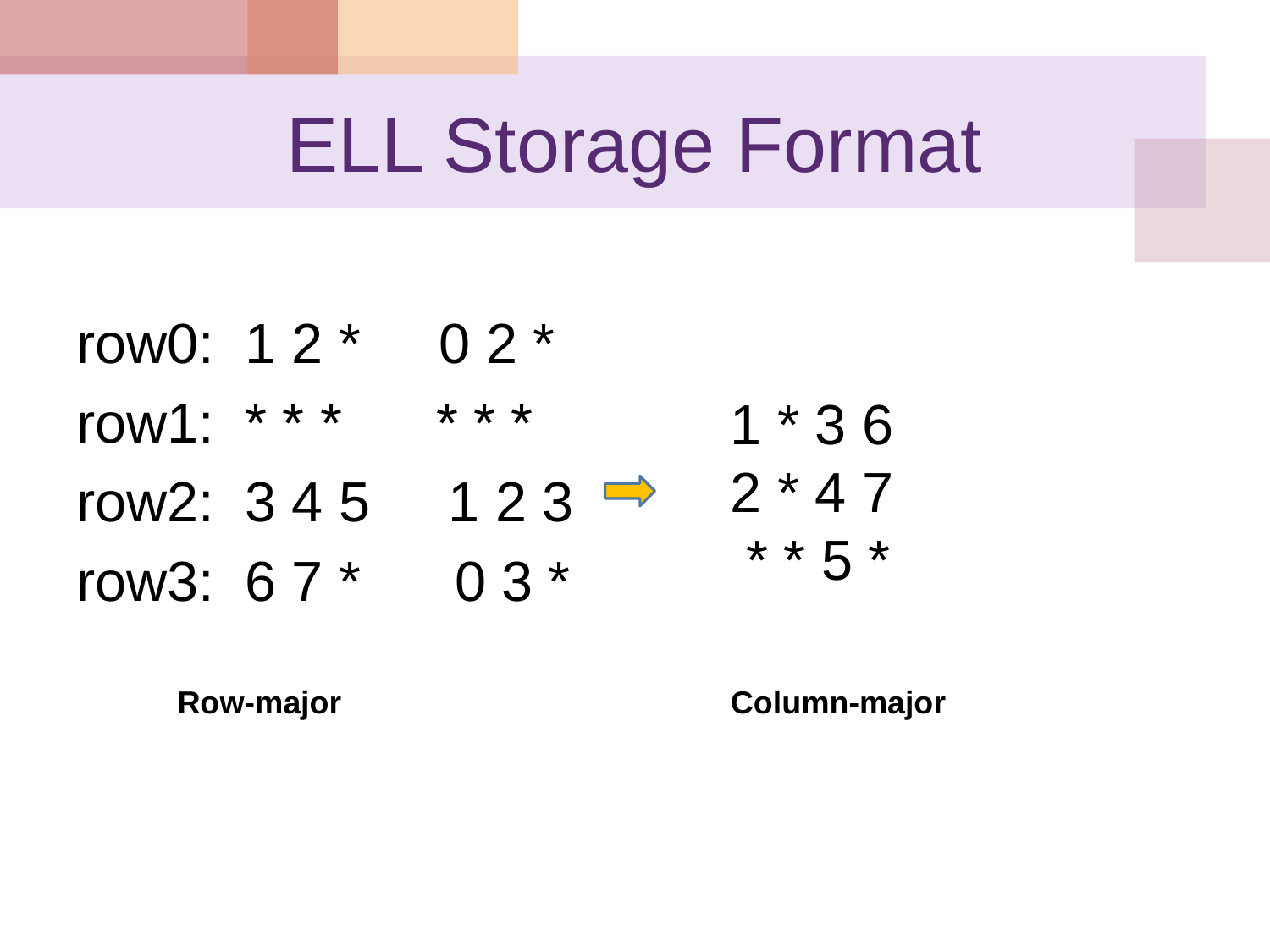

# ELL Storage Format

row0:  1 2 *     0 2 *
row1:  * * *      * * *
row2:  3 4 5     1 2 3
row3:  6 7 *      0 3 *

1 * 3 6
2 * 4 7
 * * 5 *

Column-major
Row-major